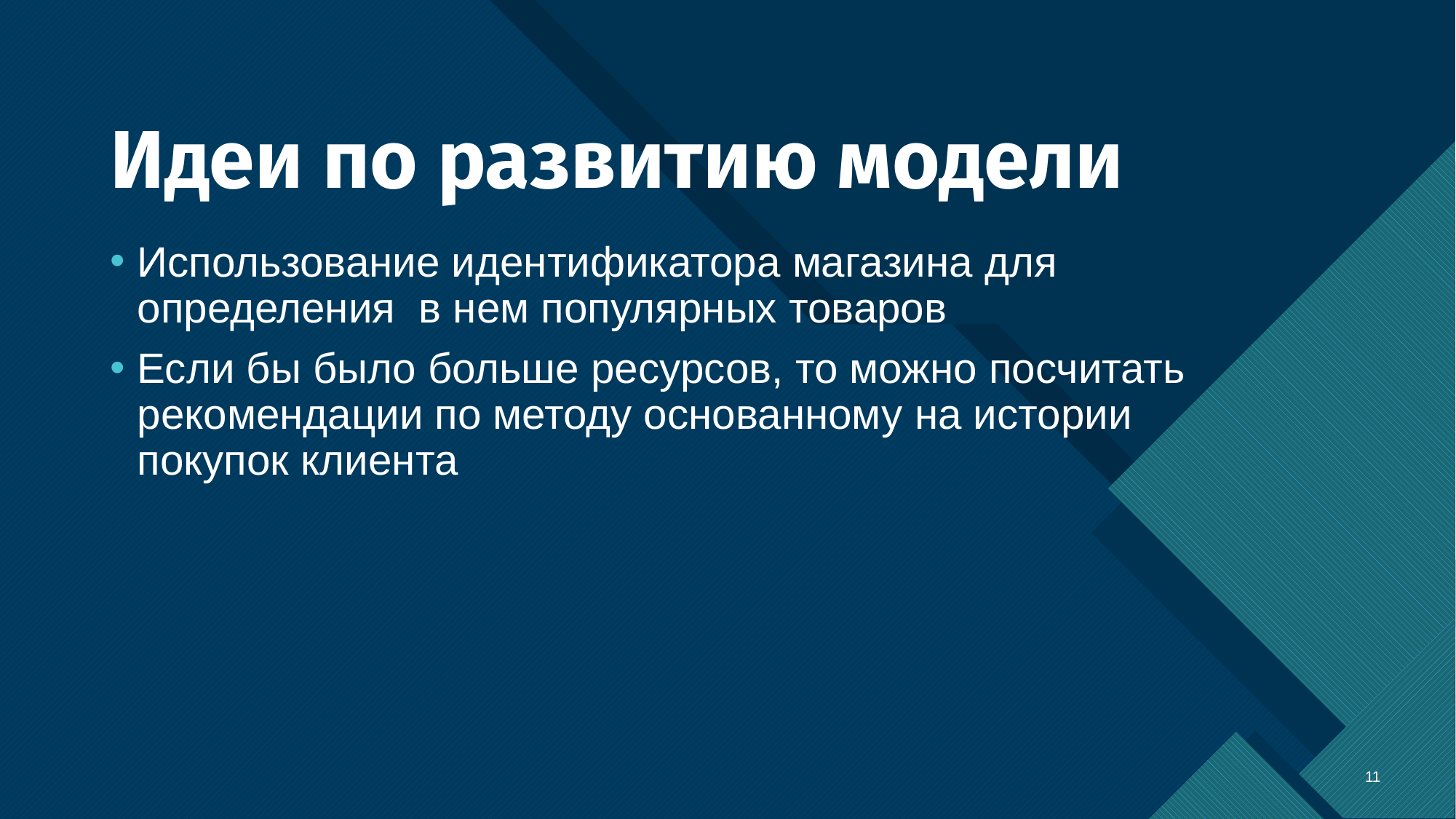

# Идеи по развитию модели

Использование идентификатора магазина для определения  в нем популярных товаров
Если бы было больше ресурсов, то можно посчитать рекомендации по методу основанному на истории покупок клиента
11